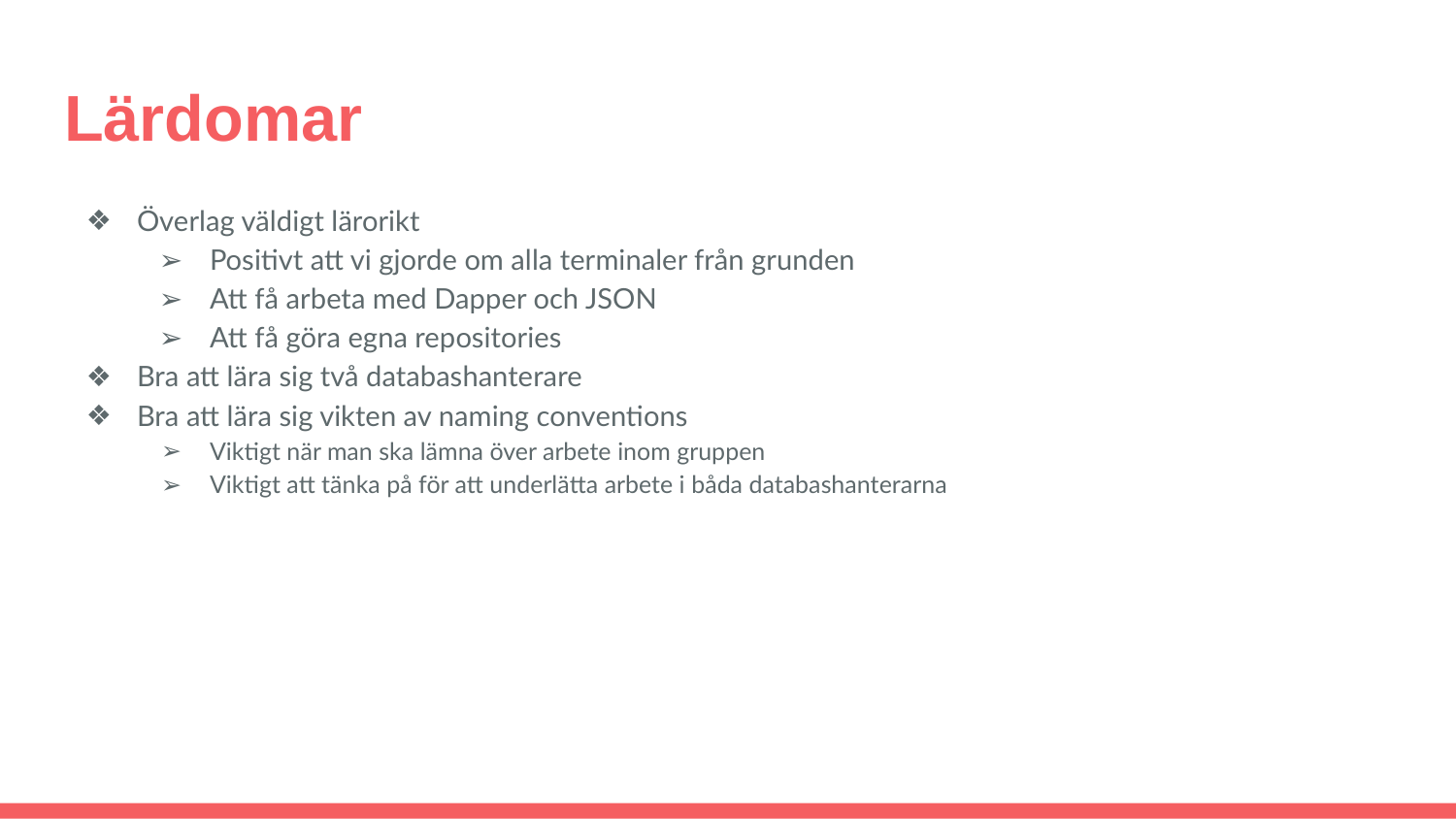

# Lärdomar

Överlag väldigt lärorikt
Positivt att vi gjorde om alla terminaler från grunden
Att få arbeta med Dapper och JSON
Att få göra egna repositories
Bra att lära sig två databashanterare
Bra att lära sig vikten av naming conventions
Viktigt när man ska lämna över arbete inom gruppen
Viktigt att tänka på för att underlätta arbete i båda databashanterarna